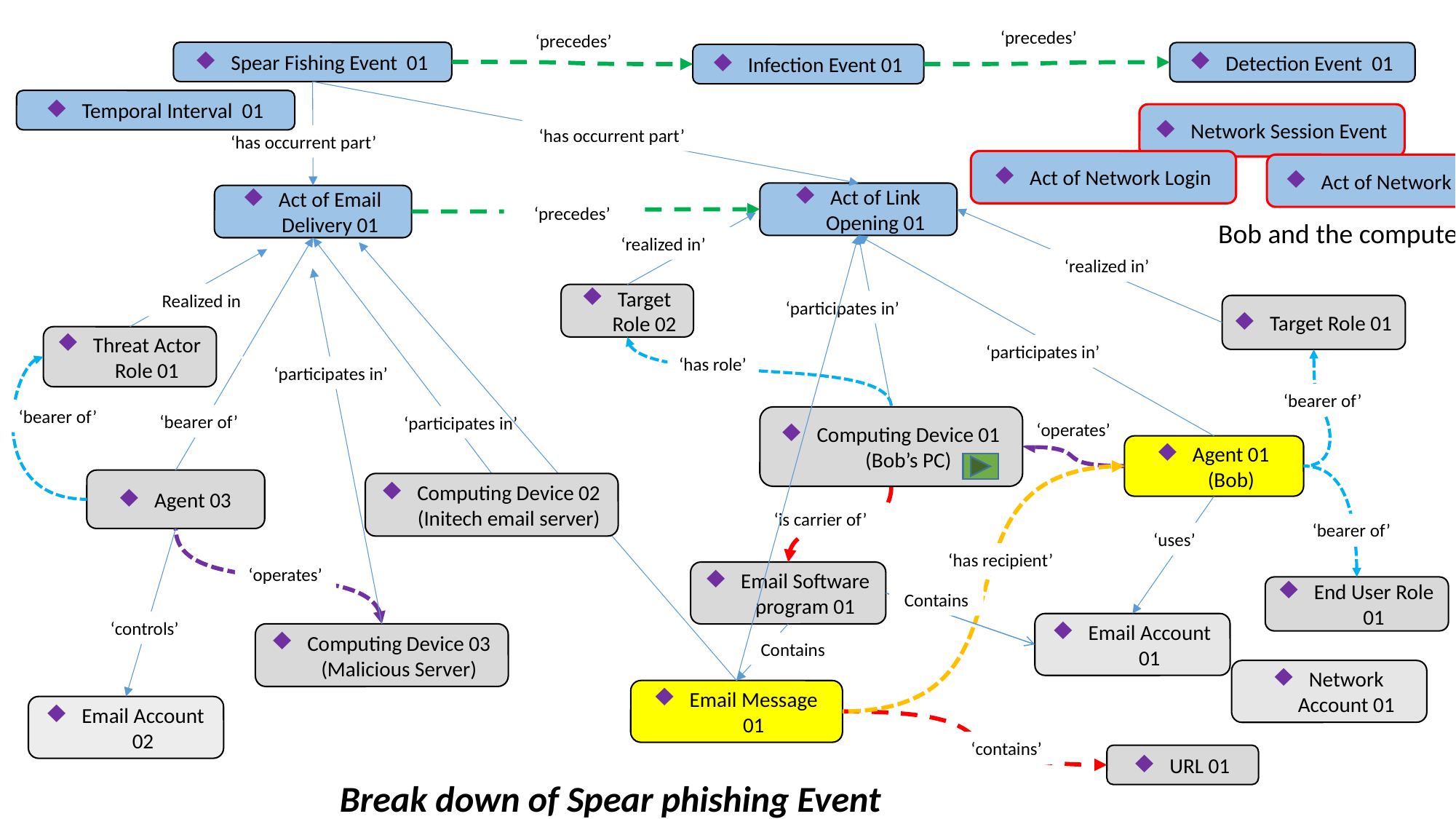

‘precedes’
‘precedes’
Spear Fishing Event  01
Detection Event  01
Infection Event 01
Temporal Interval  01
Network Session Event
‘has occurrent part’
‘has occurrent part’
Act of Network Login
Act of Network logout
Act of Link Opening 01
Act of Email Delivery 01
‘precedes’
Bob and the computer both participate in this act
‘realized in’
‘realized in’
Realized in
Target Role 02
‘participates in’
Target Role 01
Threat Actor Role 01
‘participates in’
‘has role’
‘participates in’
‘bearer of’
‘bearer of’
‘bearer of’
‘participates in’
Computing Device 01 (Bob’s PC)

‘operates’
Agent 01 (Bob)
Agent 03
Computing Device 02 (Initech email server)
‘is carrier of’
‘bearer of’
‘uses’
‘has recipient’
‘operates’
Email Software program 01
End User Role 01
Contains
‘controls’
Email Account 01
Computing Device 03 (Malicious Server)
Contains
Network Account 01
Email Message 01
Email Account 02
‘contains’
URL 01
Break down of Spear phishing Event